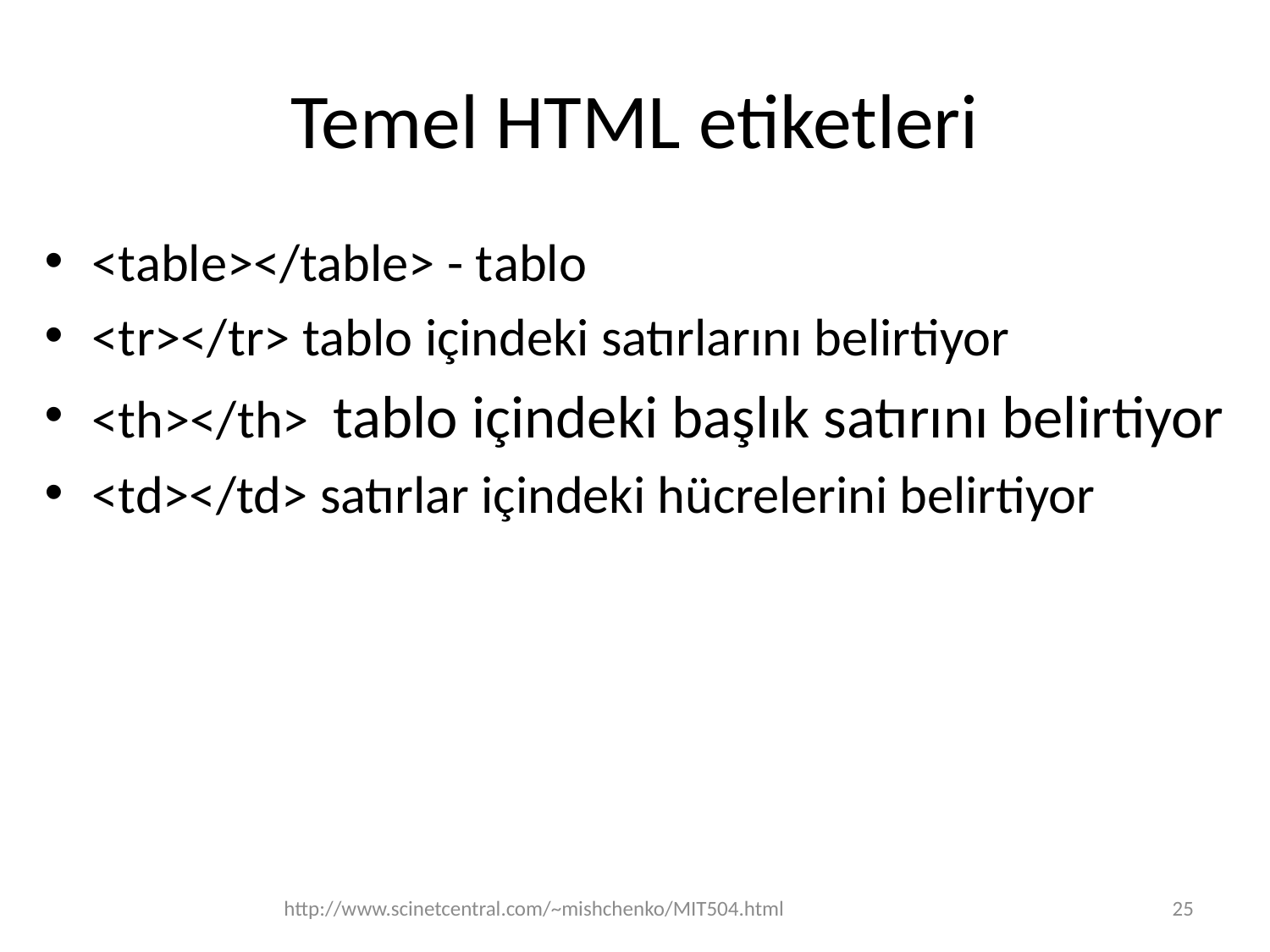

# Temel HTML etiketleri
<table></table> - tablo
<tr></tr> tablo içindeki satırlarını belirtiyor
<th></th>  tablo içindeki başlık satırını belirtiyor
<td></td> satırlar içindeki hücrelerini belirtiyor

http://www.scinetcentral.com/~mishchenko/MIT504.html
25